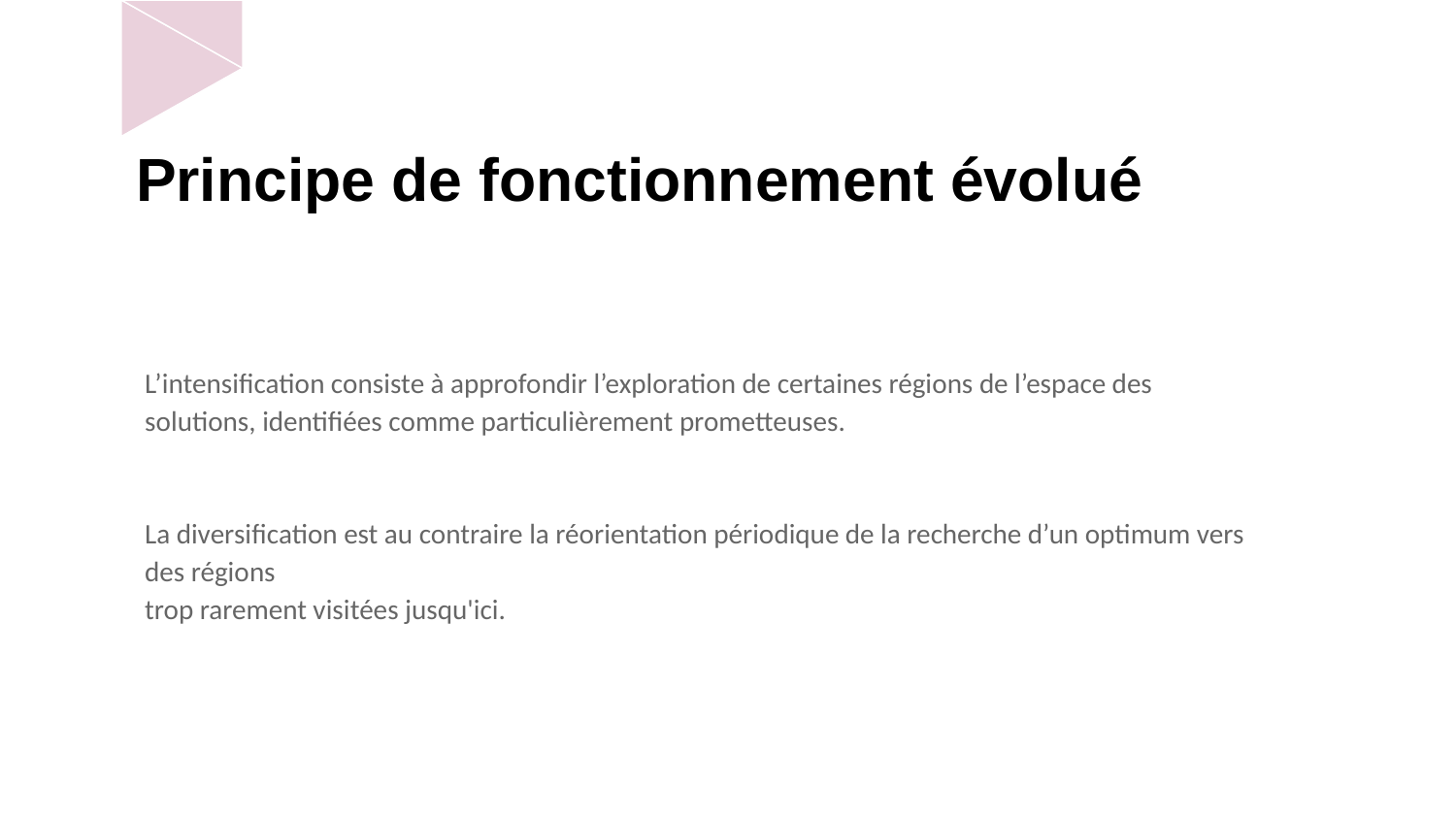

# Principe de fonctionnement évolué

L’intensiﬁcation consiste à approfondir l’exploration de certaines régions de l’espace des solutions, identiﬁées comme particulièrement prometteuses.

La diversiﬁcation est au contraire la réorientation périodique de la recherche d’un optimum vers des régions
trop rarement visitées jusqu'ici.